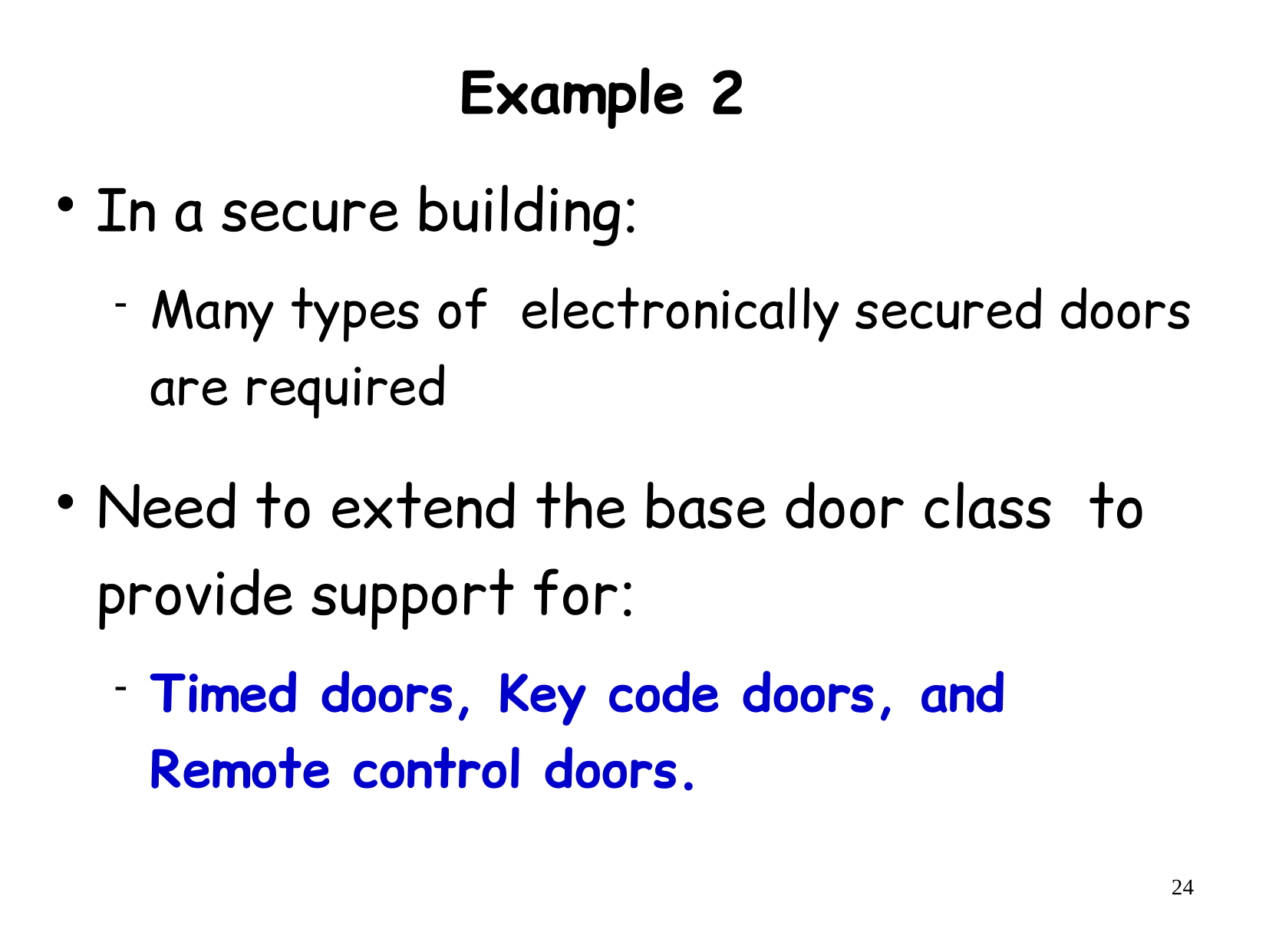

Example 2
In a secure building:
Many types of  electronically secured doors are required
Need to extend the base door class  to provide support for:
Timed doors, Key code doors, and Remote control doors.